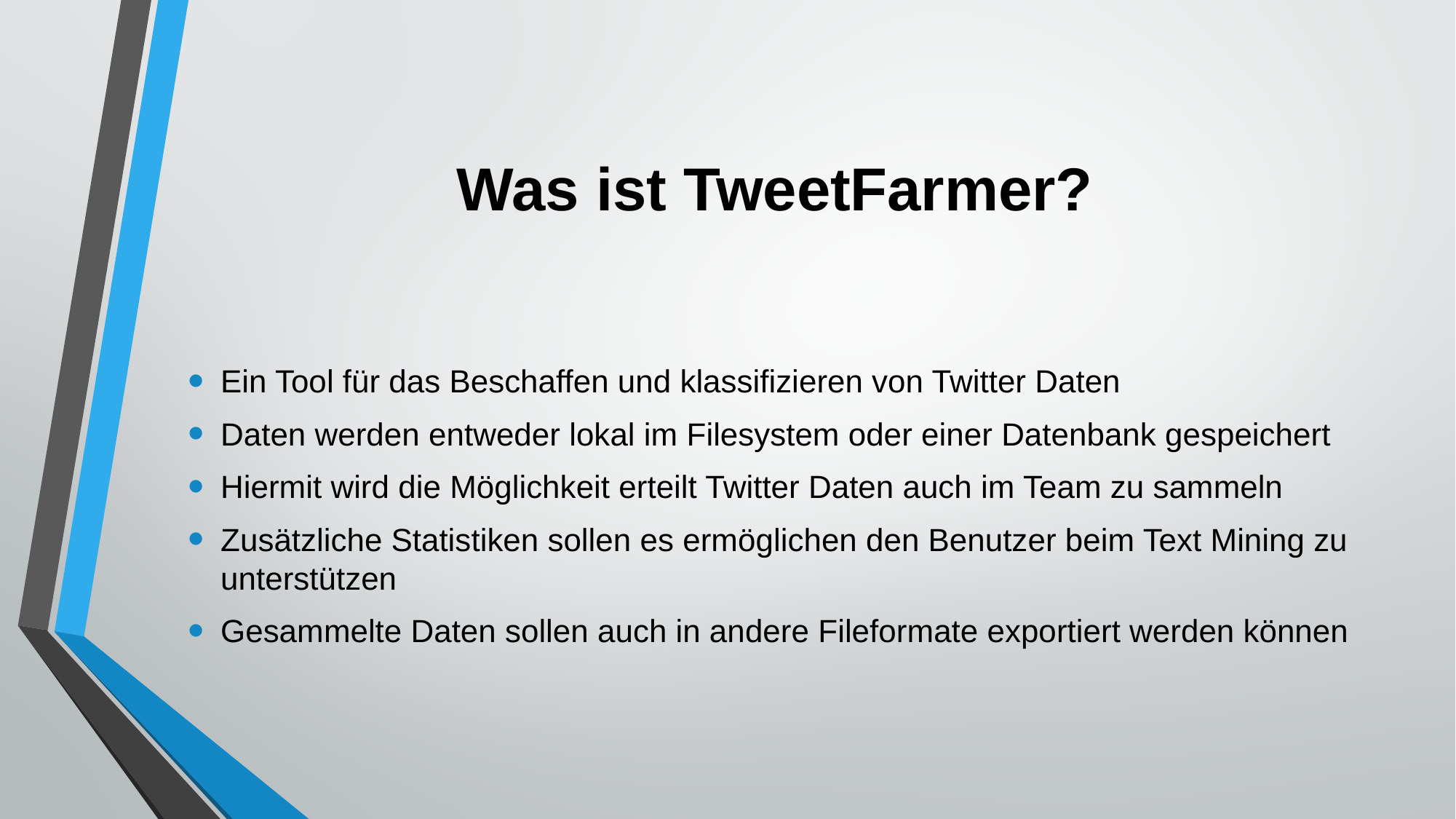

# Was ist TweetFarmer?
Ein Tool für das Beschaffen und klassifizieren von Twitter Daten
Daten werden entweder lokal im Filesystem oder einer Datenbank gespeichert
Hiermit wird die Möglichkeit erteilt Twitter Daten auch im Team zu sammeln
Zusätzliche Statistiken sollen es ermöglichen den Benutzer beim Text Mining zu unterstützen
Gesammelte Daten sollen auch in andere Fileformate exportiert werden können